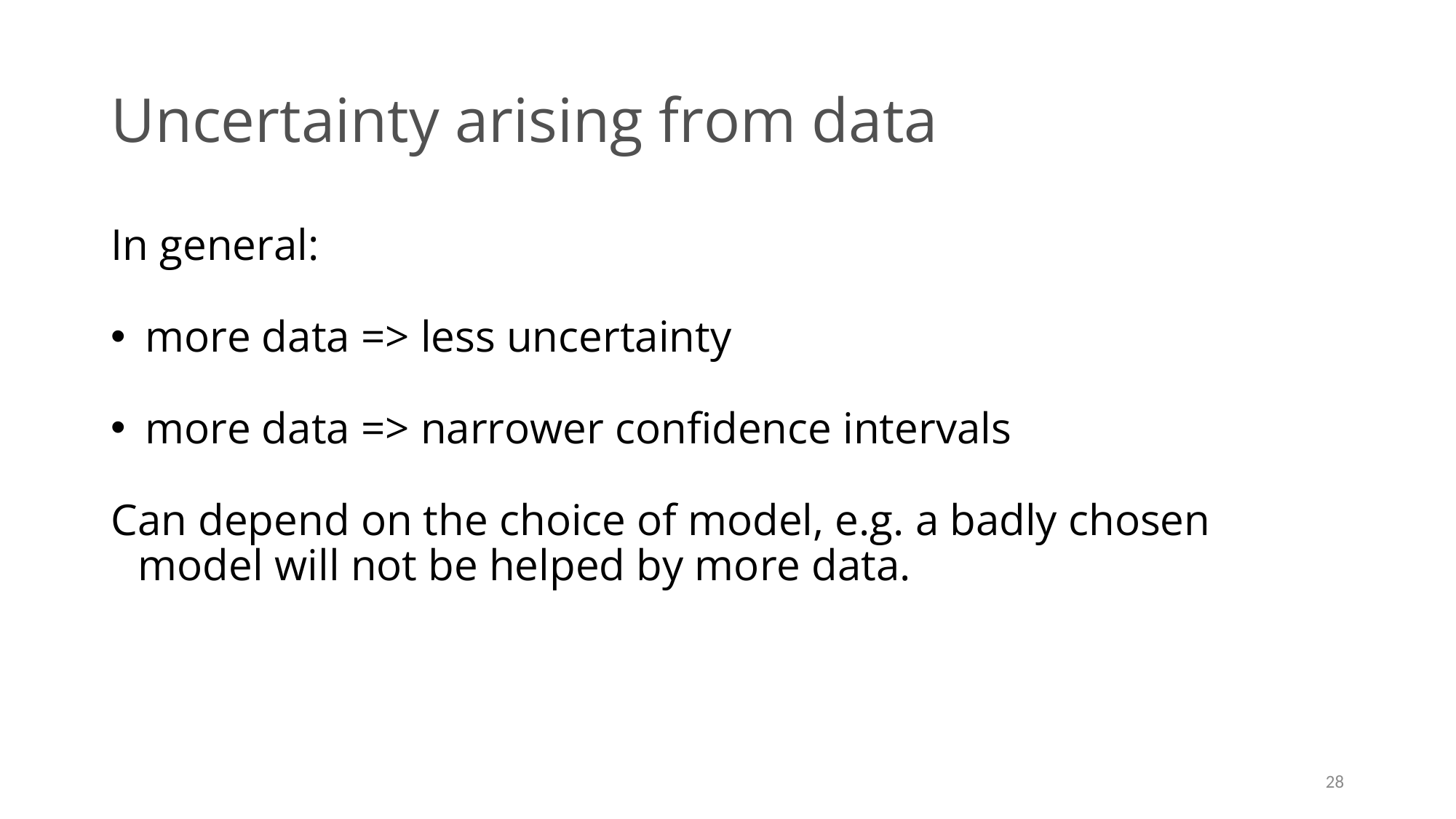

# Uncertainty arising from data
In general:

more data => less uncertainty

more data => narrower confidence intervals
Can depend on the choice of model, e.g. a badly chosen model will not be helped by more data.
28